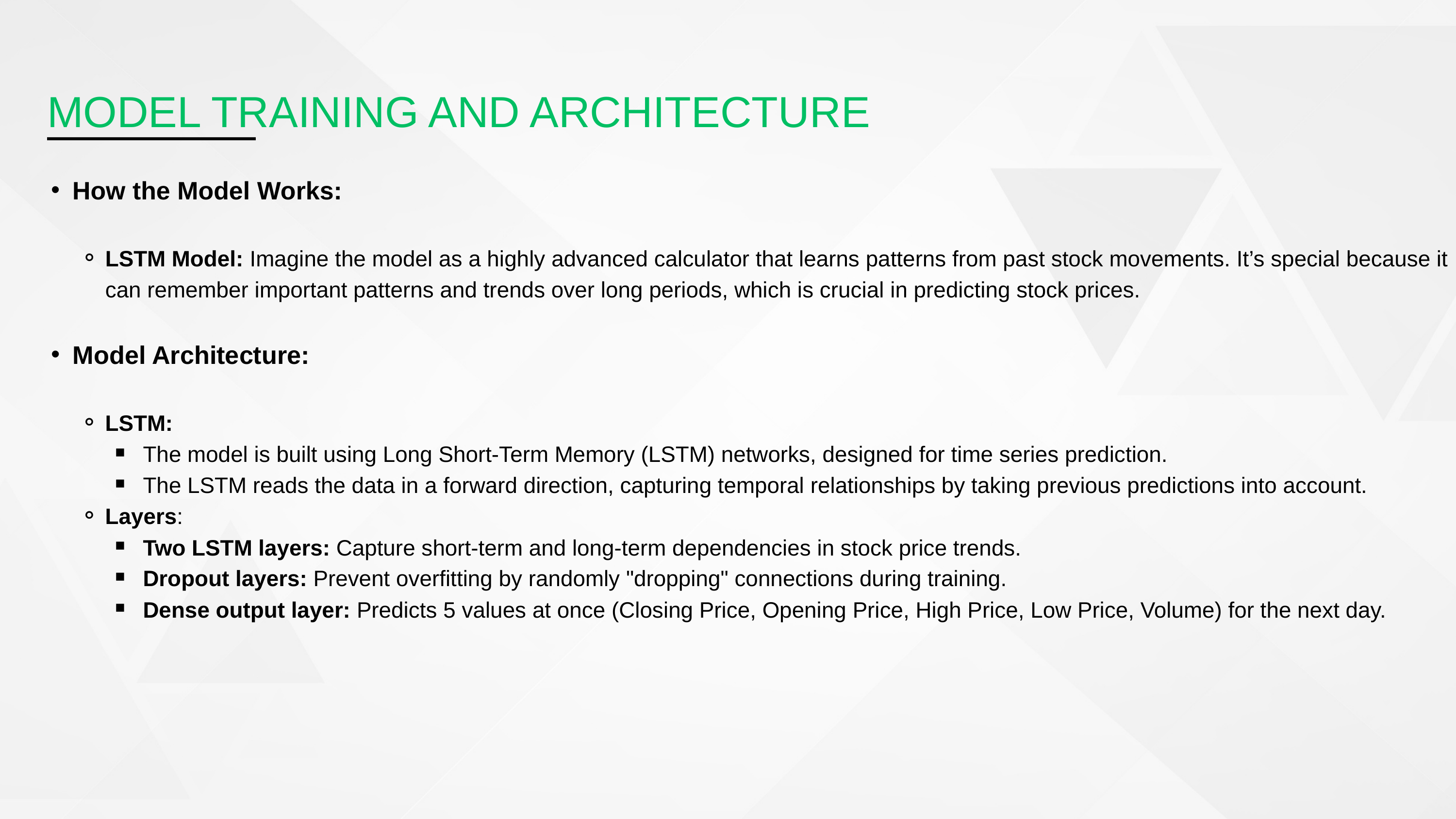

MODEL TRAINING AND ARCHITECTURE

How the Model Works:

LSTM Model: Imagine the model as a highly advanced calculator that learns patterns from past stock movements. It’s special because it can remember important patterns and trends over long periods, which is crucial in predicting stock prices.

Model Architecture:

LSTM:
The model is built using Long Short-Term Memory (LSTM) networks, designed for time series prediction.
The LSTM reads the data in a forward direction, capturing temporal relationships by taking previous predictions into account.
Layers:
Two LSTM layers: Capture short-term and long-term dependencies in stock price trends.
Dropout layers: Prevent overfitting by randomly "dropping" connections during training.
Dense output layer: Predicts 5 values at once (Closing Price, Opening Price, High Price, Low Price, Volume) for the next day.